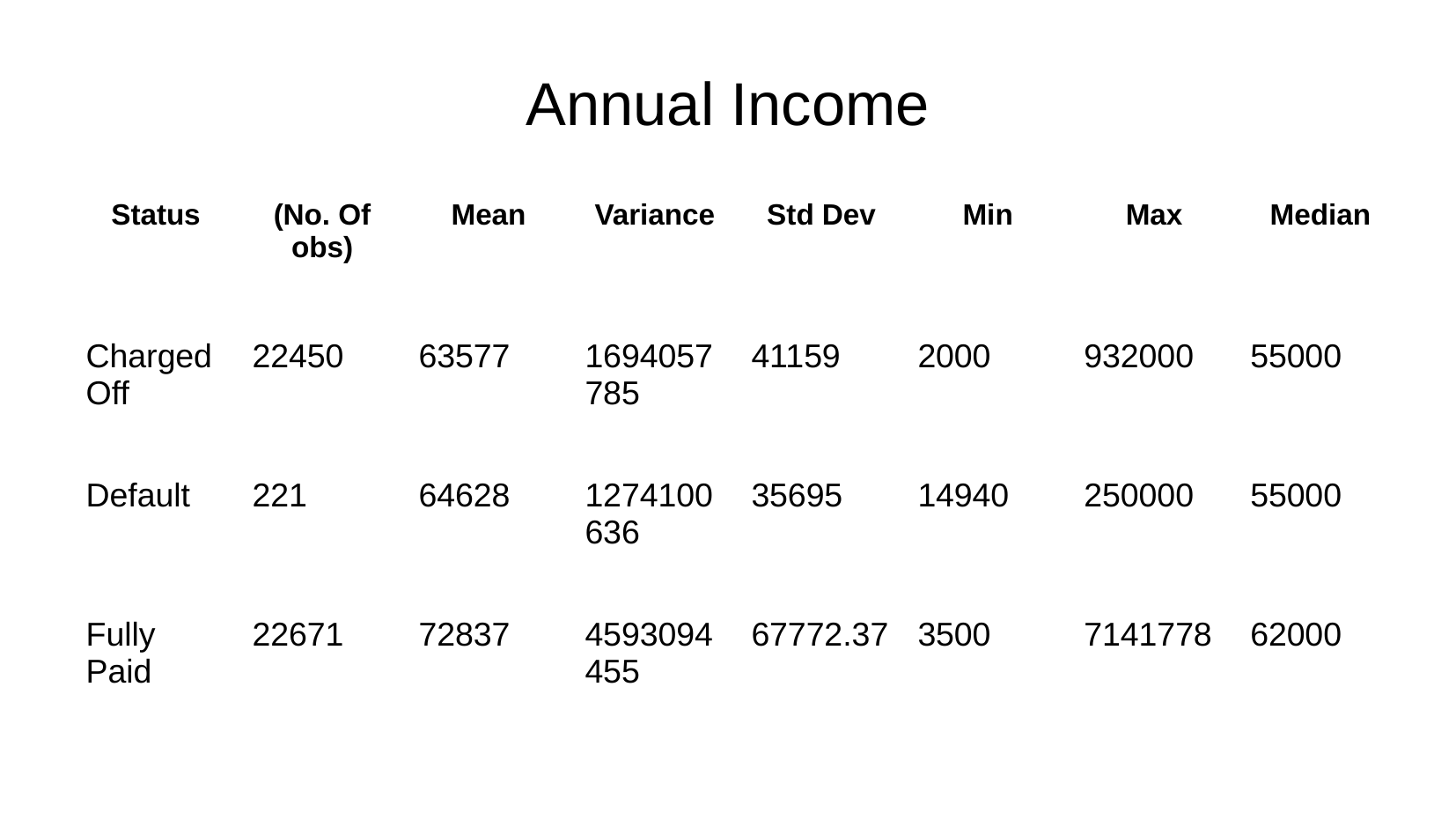

Annual Income
| Status | (No. Of obs) | Mean | Variance | Std Dev | Min | Max | Median |
| --- | --- | --- | --- | --- | --- | --- | --- |
| Charged Off | 22450 | 63577 | 1694057785 | 41159 | 2000 | 932000 | 55000 |
| Default | 221 | 64628 | 1274100636 | 35695 | 14940 | 250000 | 55000 |
| Fully Paid | 22671 | 72837 | 4593094455 | 67772.37 | 3500 | 7141778 | 62000 |